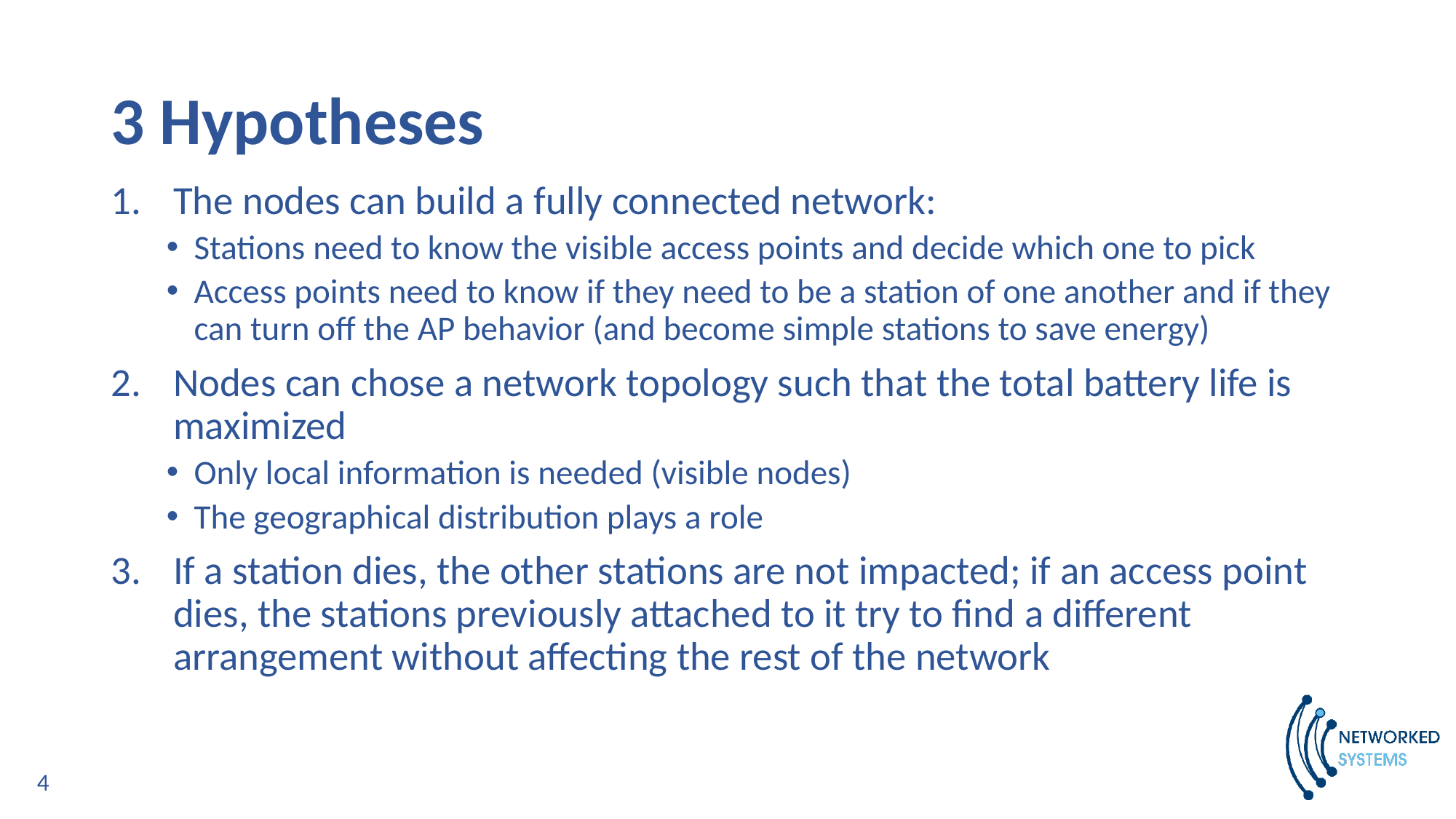

# 3 Hypotheses
The nodes can build a fully connected network:
Stations need to know the visible access points and decide which one to pick
Access points need to know if they need to be a station of one another and if they can turn off the AP behavior (and become simple stations to save energy)
Nodes can chose a network topology such that the total battery life is maximized
Only local information is needed (visible nodes)
The geographical distribution plays a role
If a station dies, the other stations are not impacted; if an access point dies, the stations previously attached to it try to find a different arrangement without affecting the rest of the network